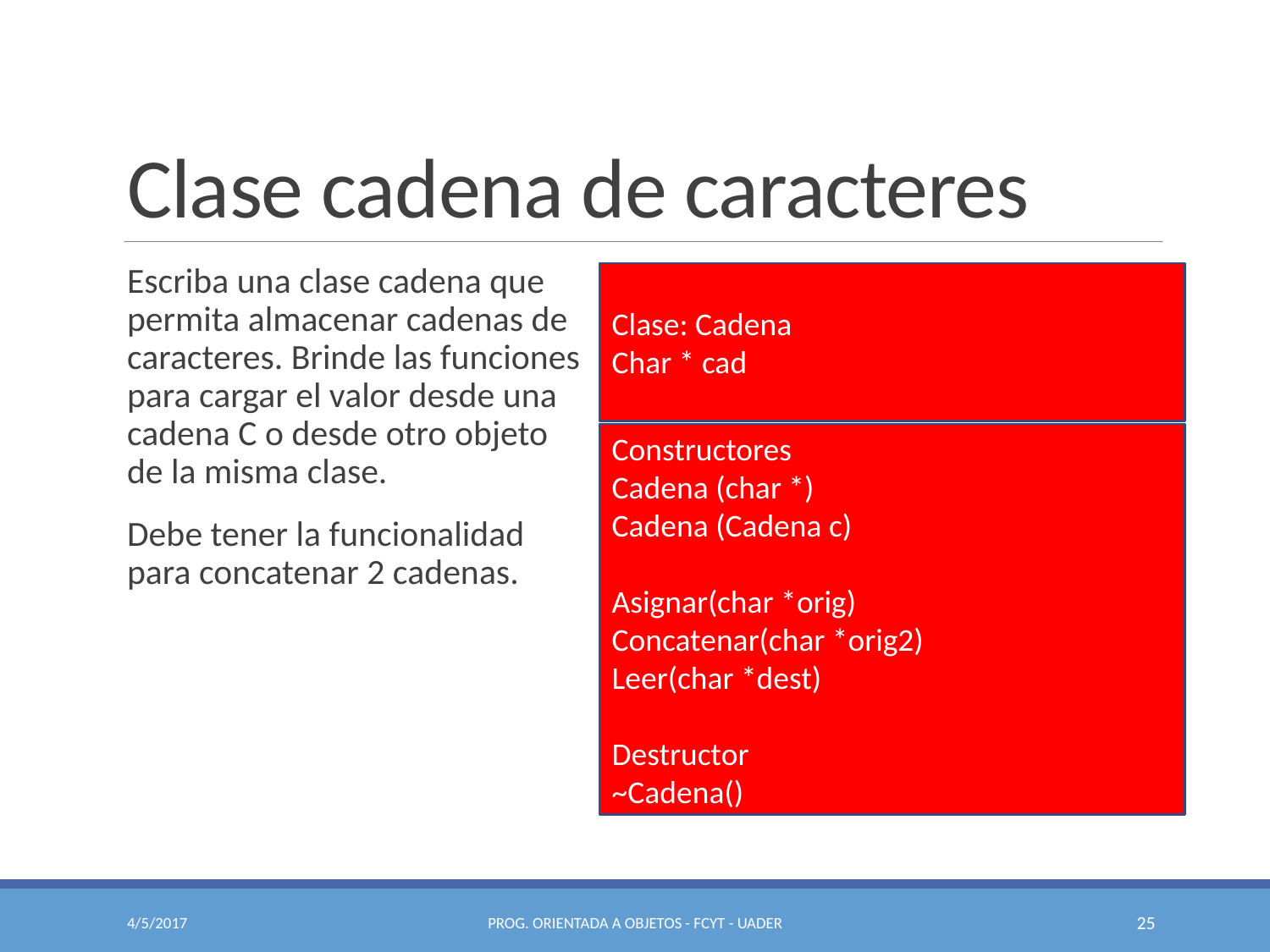

# Clase cadena de caracteres
Escriba una clase cadena que permita almacenar cadenas de caracteres. Brinde las funciones para cargar el valor desde una cadena C o desde otro objeto de la misma clase.
Debe tener la funcionalidad para concatenar 2 cadenas.
Clase: Cadena
Char * cad
Constructores
Cadena (char *)
Cadena (Cadena c)

Asignar(char *orig)
Concatenar(char *orig2)
Leer(char *dest)

Destructor
~Cadena()
4/5/2017
Prog. Orientada a Objetos - FCyT - UADER
25